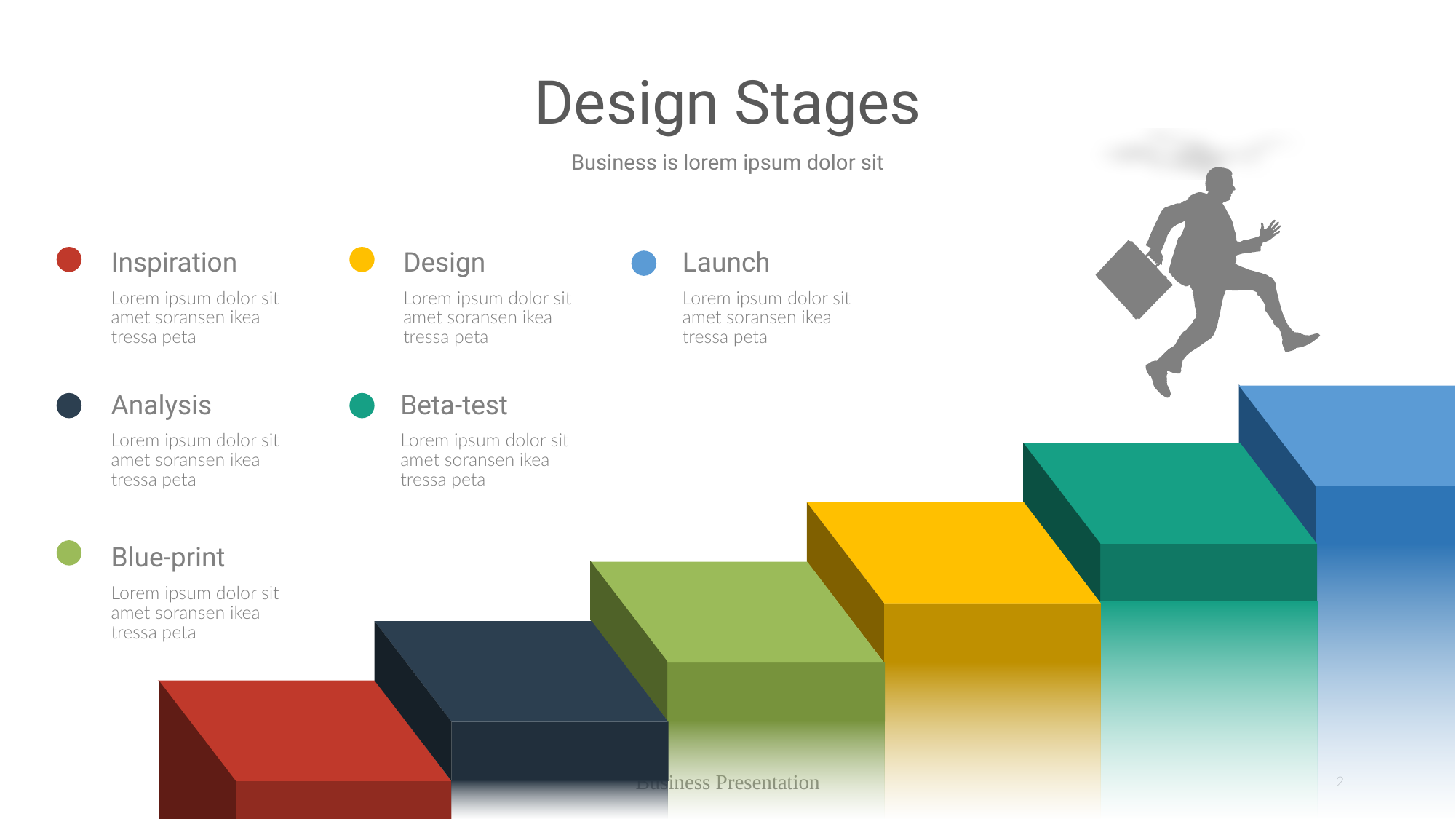

# Design Stages
Business is lorem ipsum dolor sit

Inspiration
Design
Launch

Lorem ipsum dolor sit amet soransen ikea tressa peta
Lorem ipsum dolor sit amet soransen ikea tressa peta
Lorem ipsum dolor sit amet soransen ikea tressa peta

Analysis
Beta-test

Lorem ipsum dolor sit amet soransen ikea tressa peta
Lorem ipsum dolor sit amet soransen ikea tressa peta
Blue-print

Lorem ipsum dolor sit amet soransen ikea tressa peta
Business Presentation
2